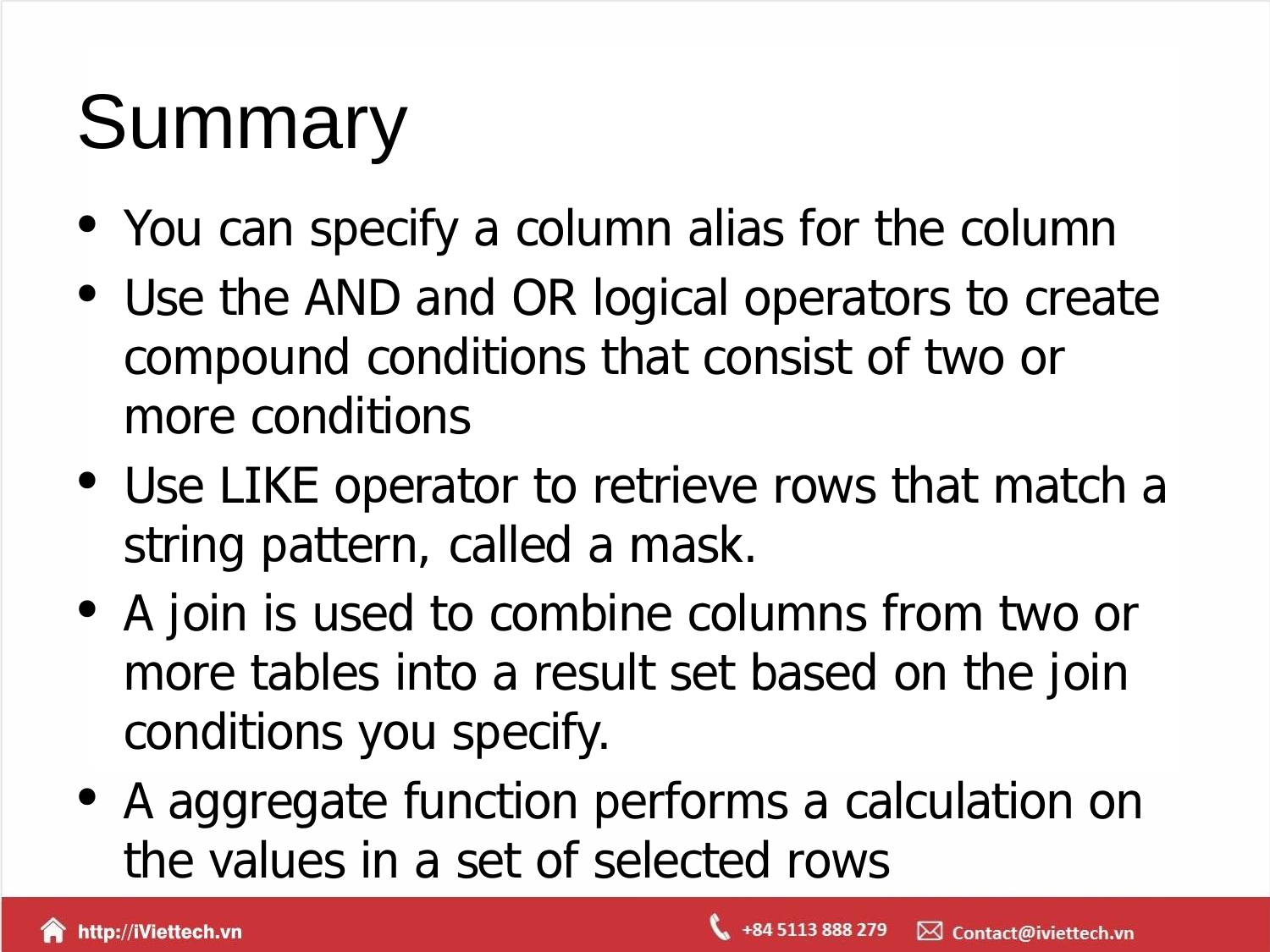

# Summary
You can specify a column alias for the column
Use the AND and OR logical operators to create compound conditions that consist of two or more conditions
Use LIKE operator to retrieve rows that match a string pattern, called a mask.
A join is used to combine columns from two or more tables into a result set based on the join conditions you specify.
A aggregate function performs a calculation on the values in a set of selected rows